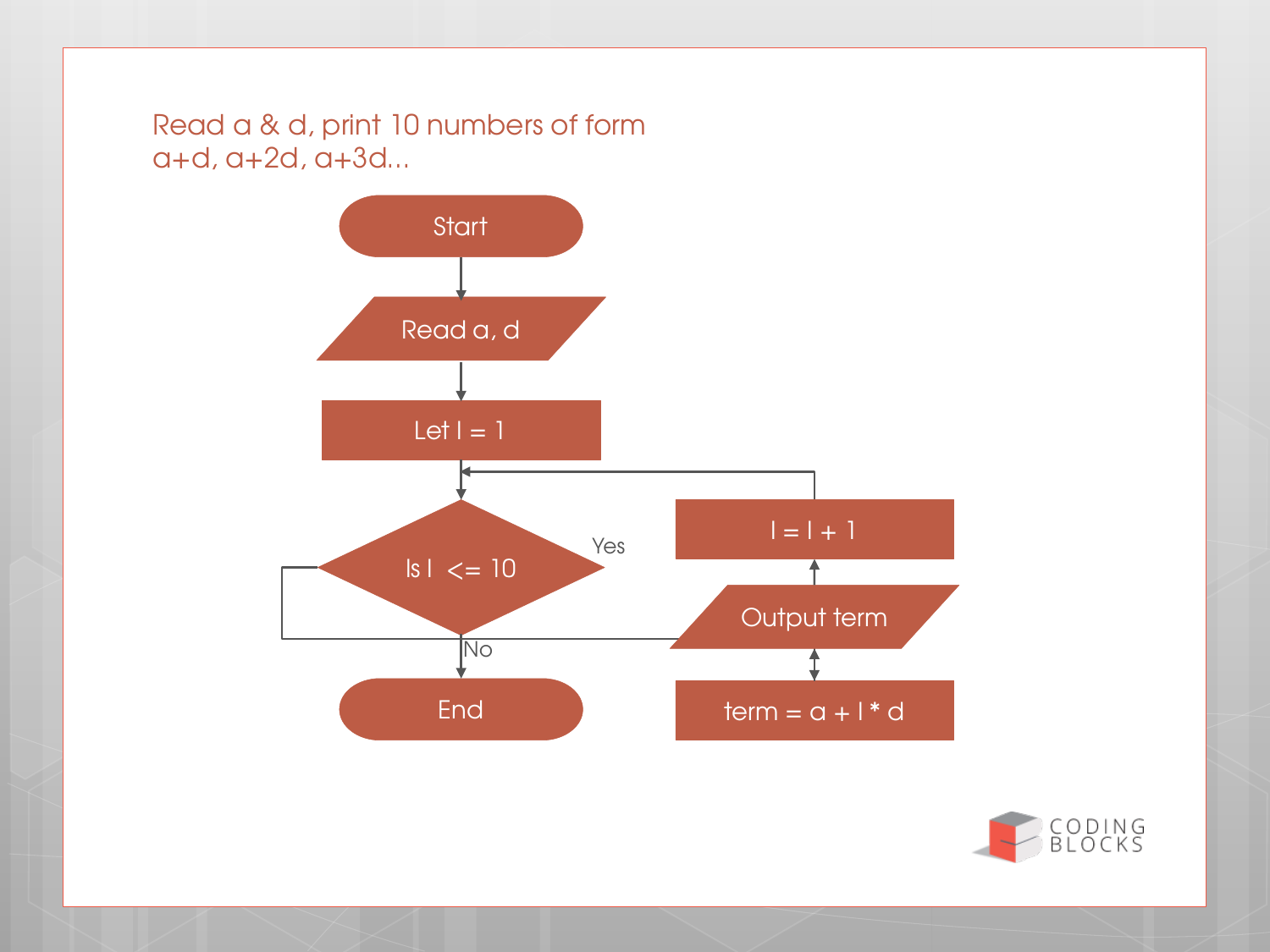

# Read a & d, print 10 numbers of form a+d, a+2d, a+3d…

Start

Read a, d

Let I = 1

Is I  <= 10

I = I + 1
Yes

Output term
No

End

term = a + I * d